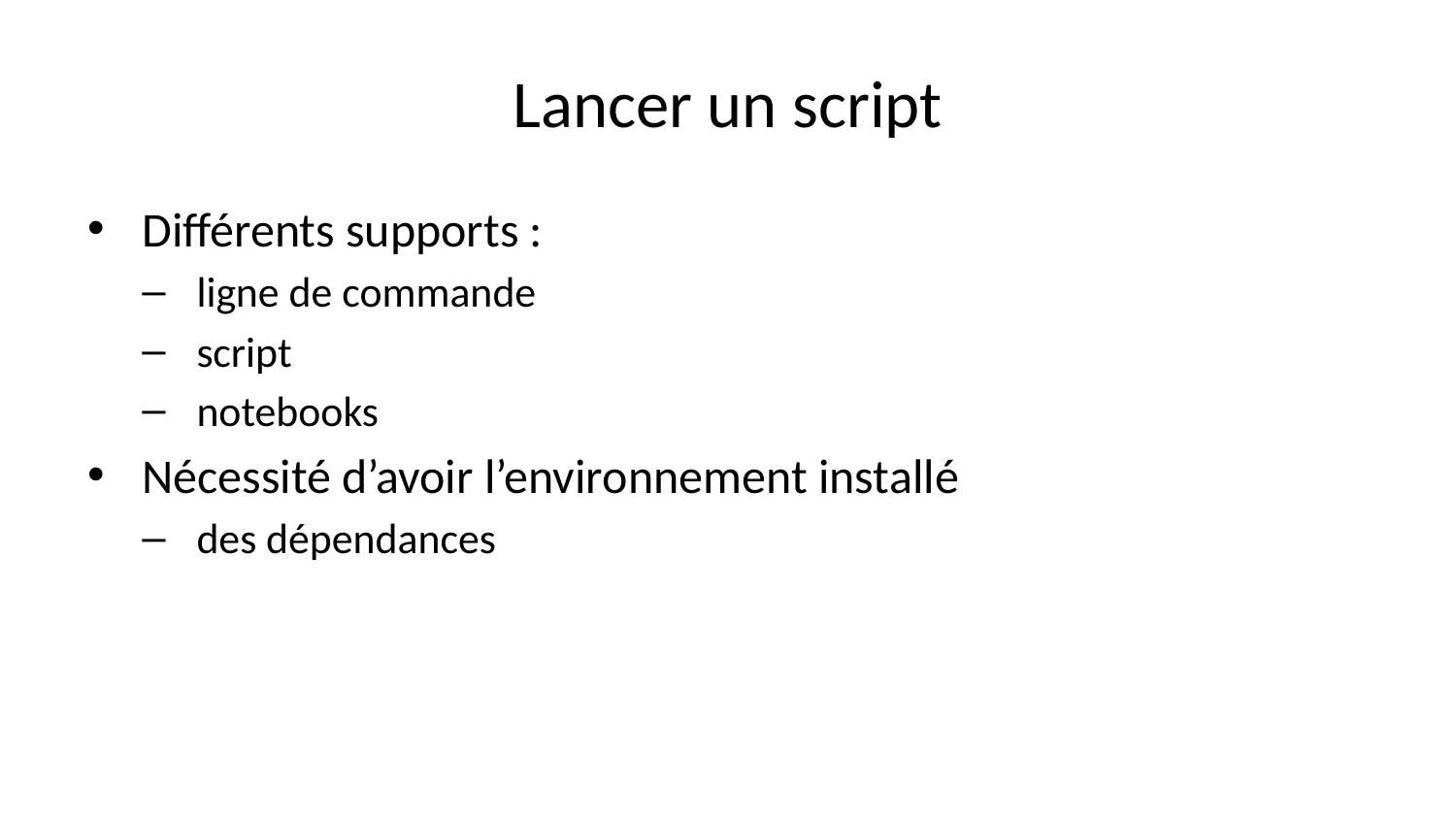

# Lancer un script
Différents supports :
ligne de commande
script
notebooks
Nécessité d’avoir l’environnement installé
des dépendances